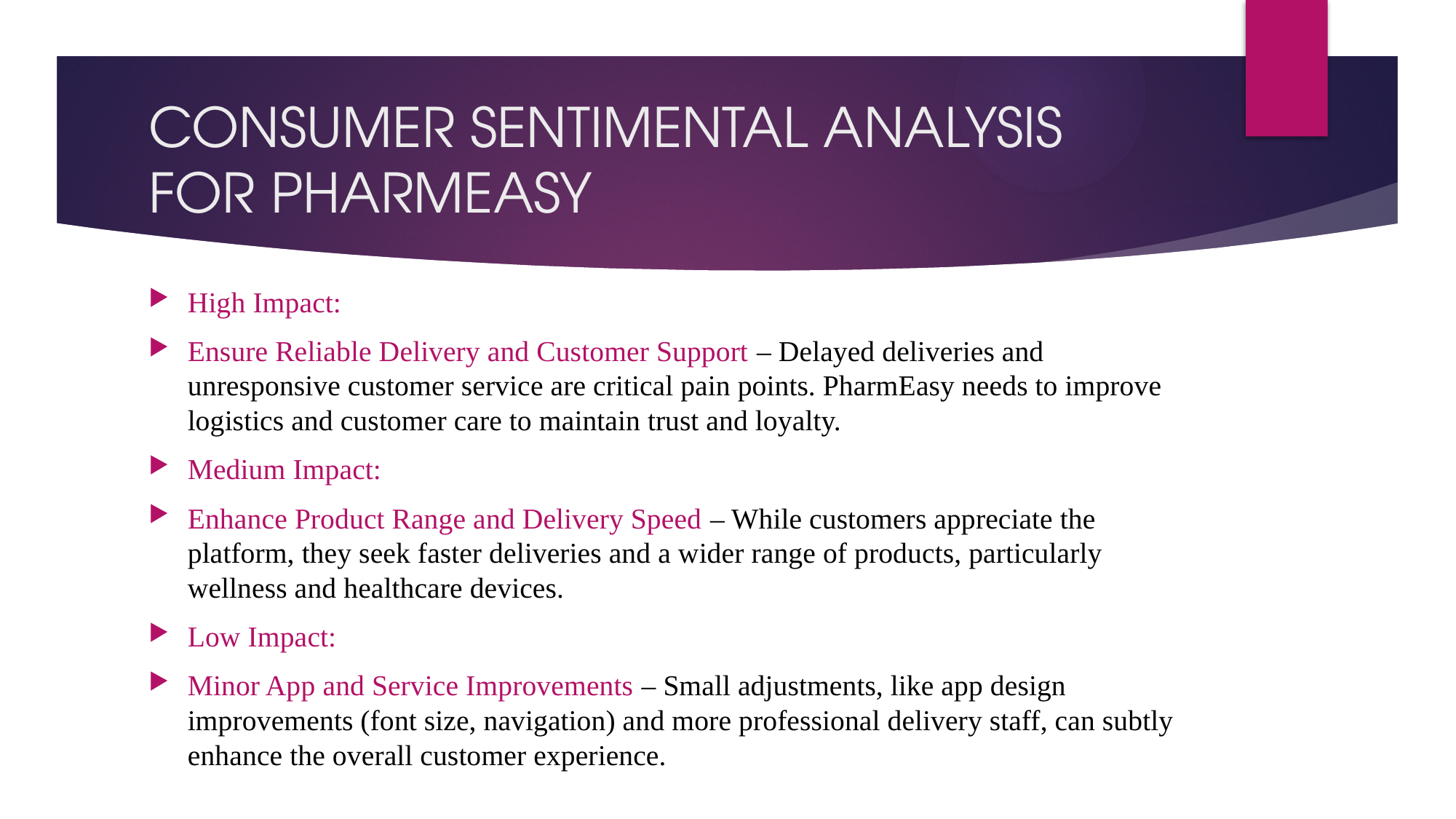

# CONSUMER SENTIMENTAL ANALYSIS FOR PHARMEASY
High Impact:
Ensure Reliable Delivery and Customer Support – Delayed deliveries and unresponsive customer service are critical pain points. PharmEasy needs to improve logistics and customer care to maintain trust and loyalty.
Medium Impact:
Enhance Product Range and Delivery Speed – While customers appreciate the platform, they seek faster deliveries and a wider range of products, particularly wellness and healthcare devices.
Low Impact:
Minor App and Service Improvements – Small adjustments, like app design improvements (font size, navigation) and more professional delivery staff, can subtly enhance the overall customer experience.